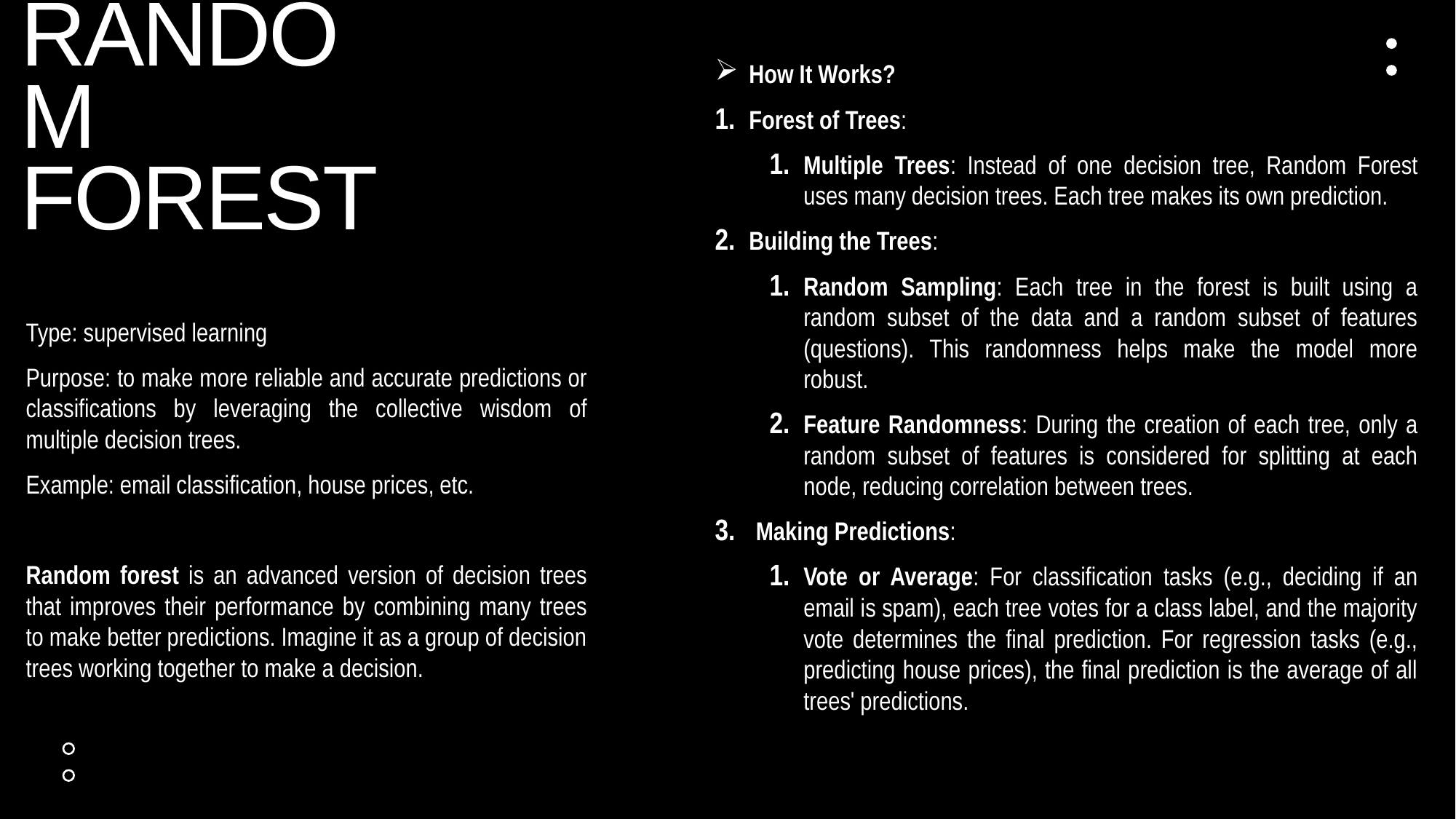

# Random Forest
How It Works?
Forest of Trees:
Multiple Trees: Instead of one decision tree, Random Forest uses many decision trees. Each tree makes its own prediction.
Building the Trees:
Random Sampling: Each tree in the forest is built using a random subset of the data and a random subset of features (questions). This randomness helps make the model more robust.
Feature Randomness: During the creation of each tree, only a random subset of features is considered for splitting at each node, reducing correlation between trees.
Making Predictions:
Vote or Average: For classification tasks (e.g., deciding if an email is spam), each tree votes for a class label, and the majority vote determines the final prediction. For regression tasks (e.g., predicting house prices), the final prediction is the average of all trees' predictions.

Type: supervised learning
Purpose: to make more reliable and accurate predictions or classifications by leveraging the collective wisdom of multiple decision trees.
Example: email classification, house prices, etc.

Random forest is an advanced version of decision trees that improves their performance by combining many trees to make better predictions. Imagine it as a group of decision trees working together to make a decision.